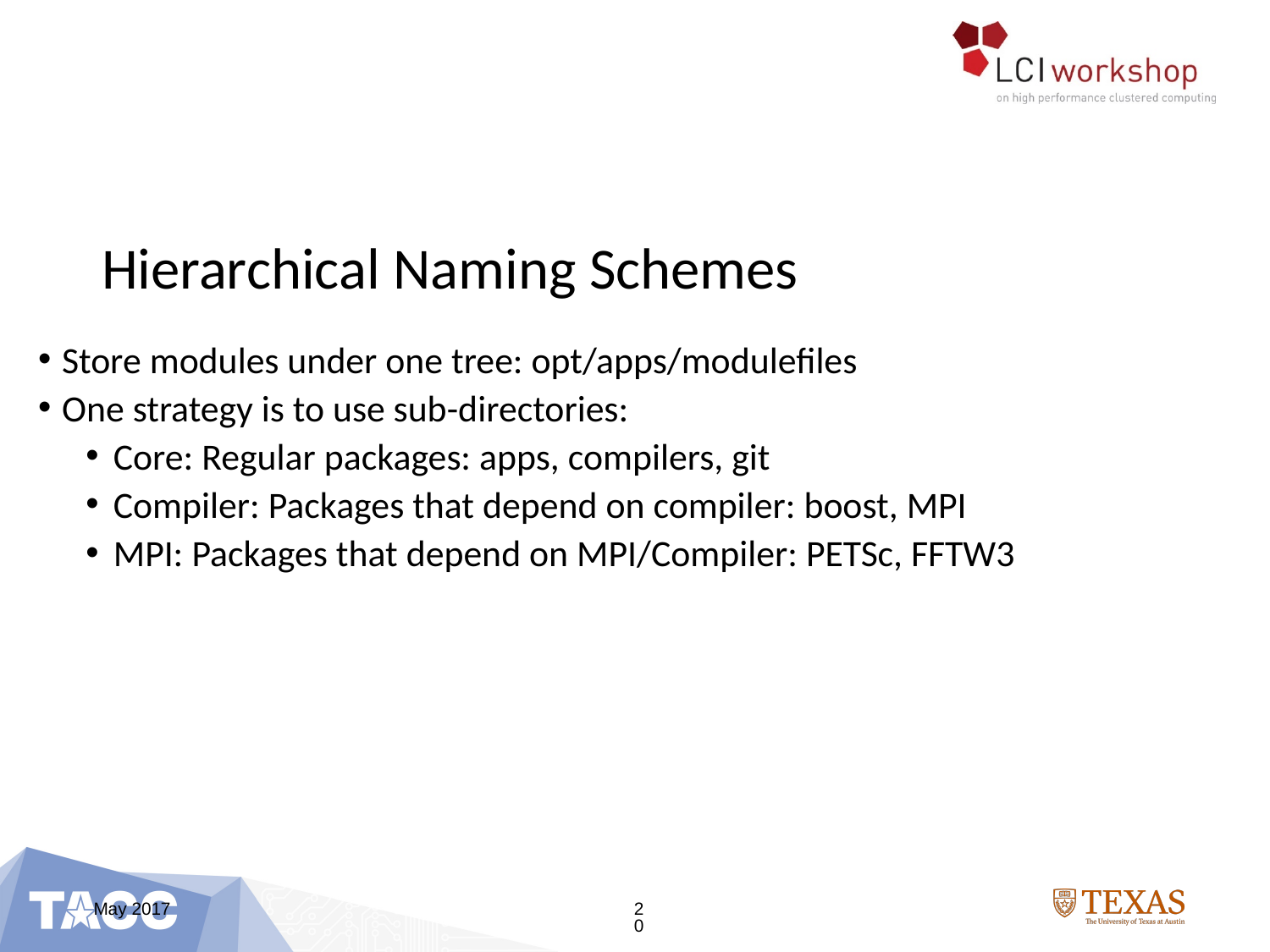

# Hierarchical Naming Schemes
Store modules under one tree: opt/apps/modulefiles
One strategy is to use sub-directories:
Core: Regular packages: apps, compilers, git
Compiler: Packages that depend on compiler: boost, MPI
MPI: Packages that depend on MPI/Compiler: PETSc, FFTW3
May 2017
20